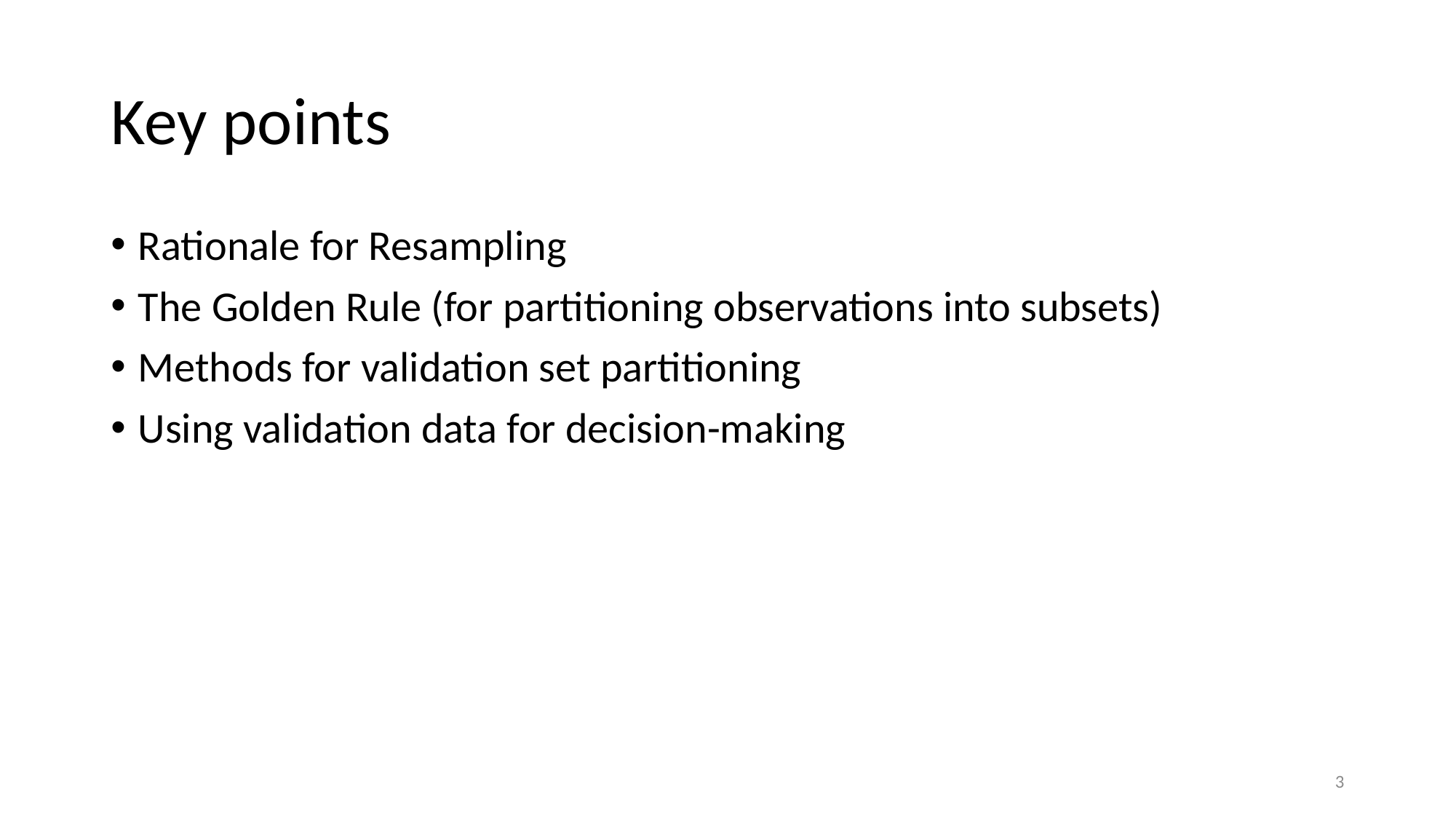

# Key points
Rationale for Resampling
The Golden Rule (for partitioning observations into subsets)
Methods for validation set partitioning
Using validation data for decision-making
3